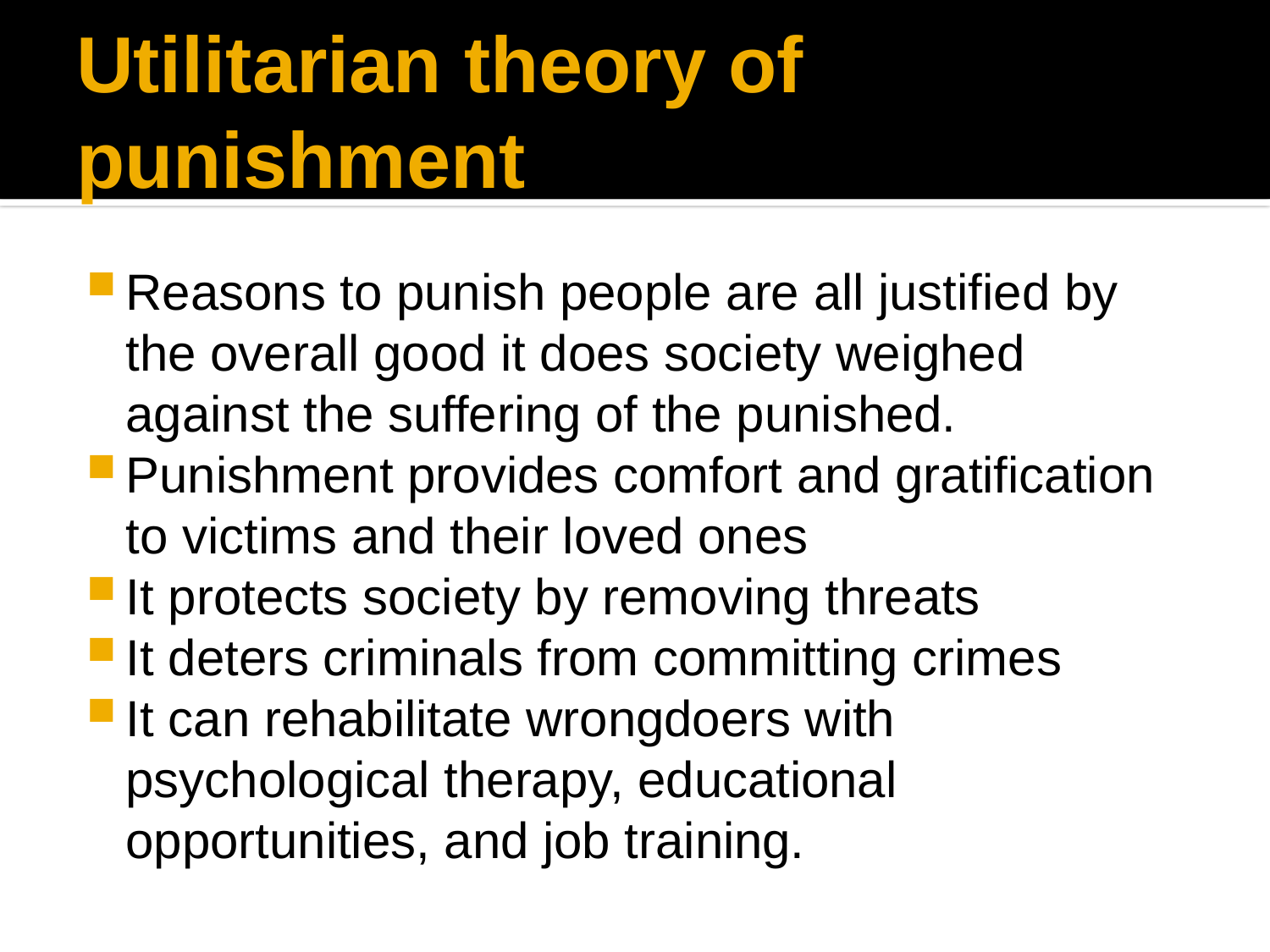

# Utilitarian theory of punishment
Reasons to punish people are all justified by the overall good it does society weighed against the suffering of the punished.
Punishment provides comfort and gratification to victims and their loved ones
It protects society by removing threats
It deters criminals from committing crimes
It can rehabilitate wrongdoers with psychological therapy, educational opportunities, and job training.